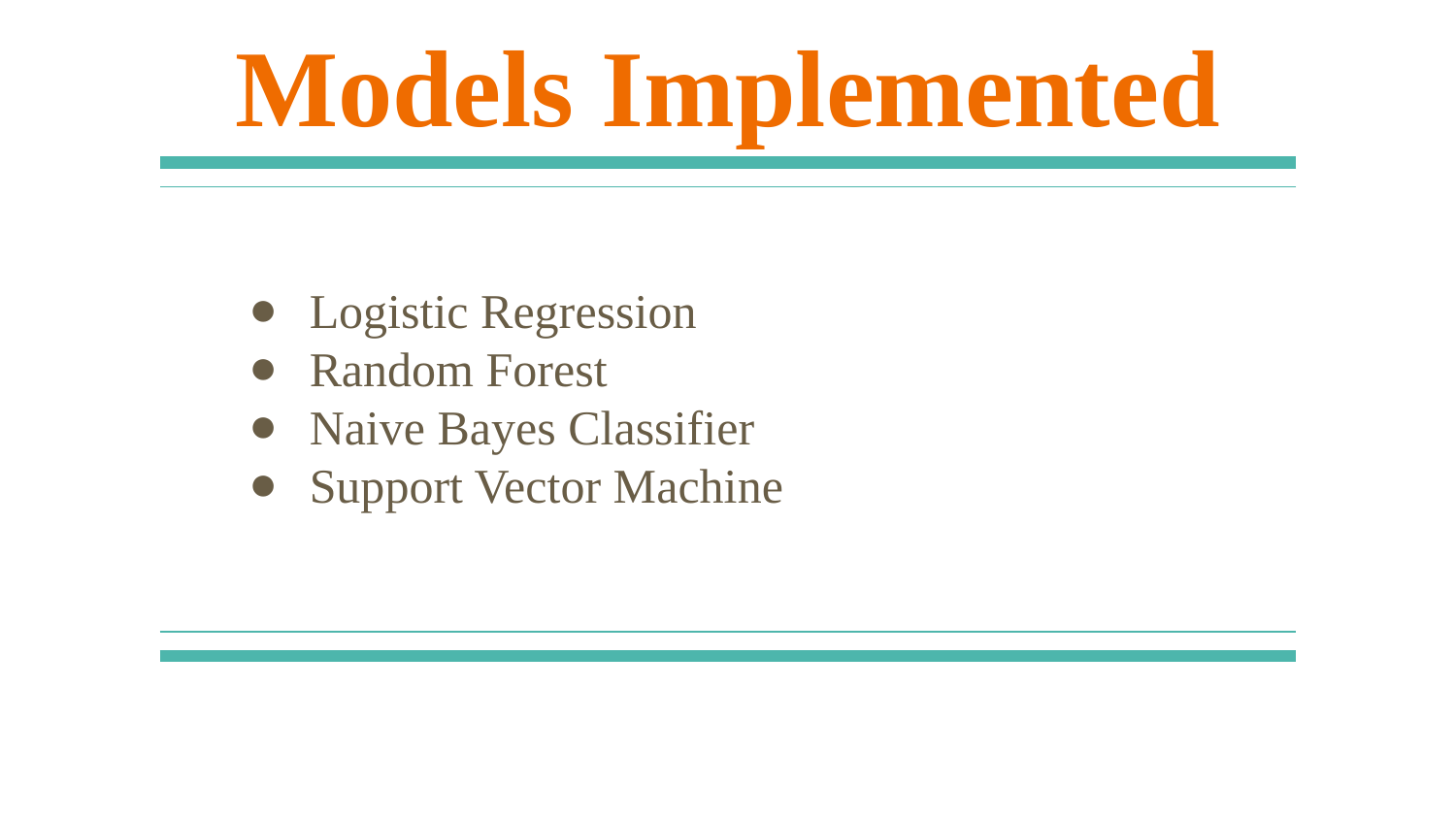

# Models Implemented
Logistic Regression
Random Forest
Naive Bayes Classifier
Support Vector Machine